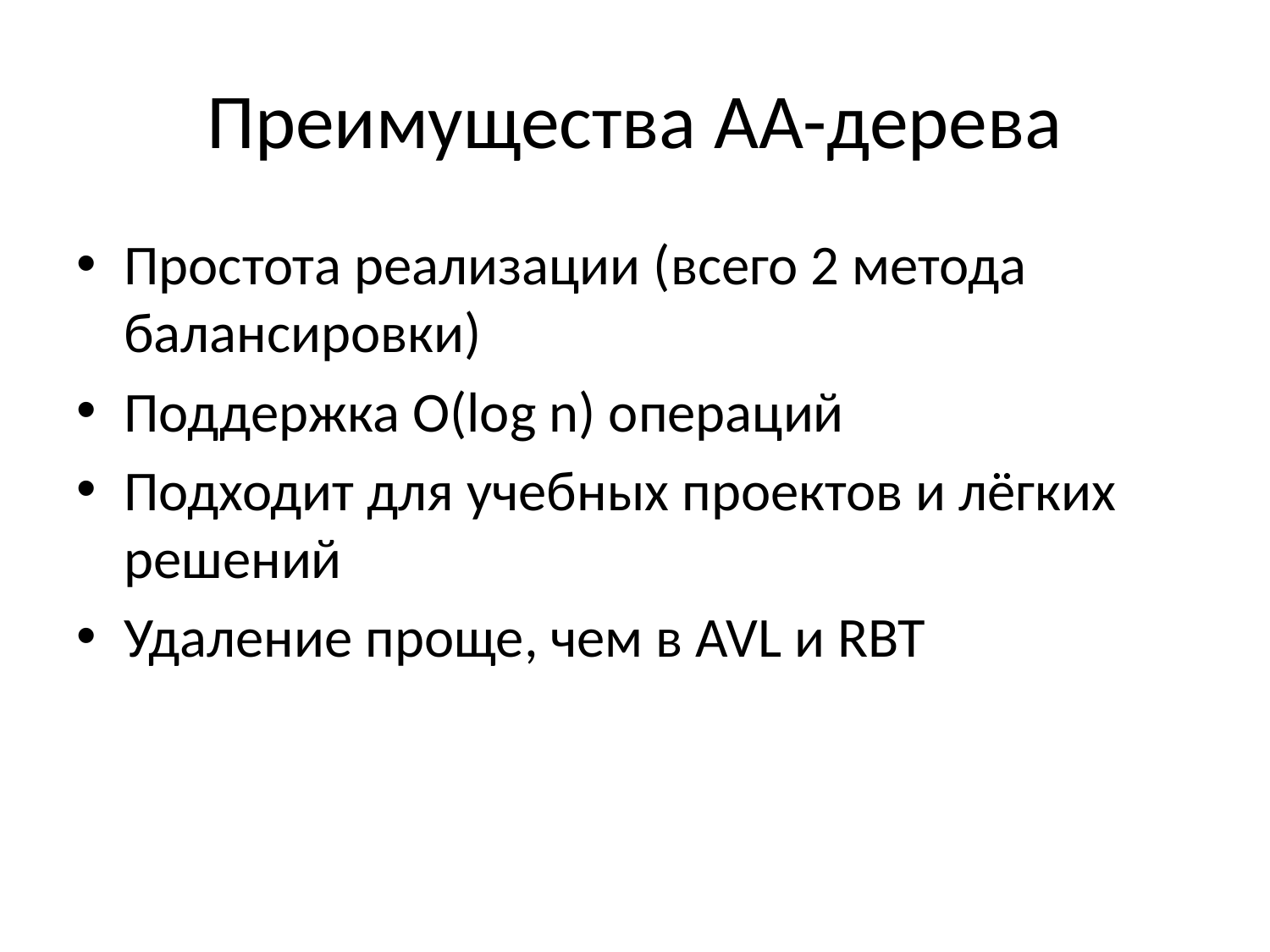

# Преимущества AA-дерева
Простота реализации (всего 2 метода балансировки)
Поддержка O(log n) операций
Подходит для учебных проектов и лёгких решений
Удаление проще, чем в AVL и RBT